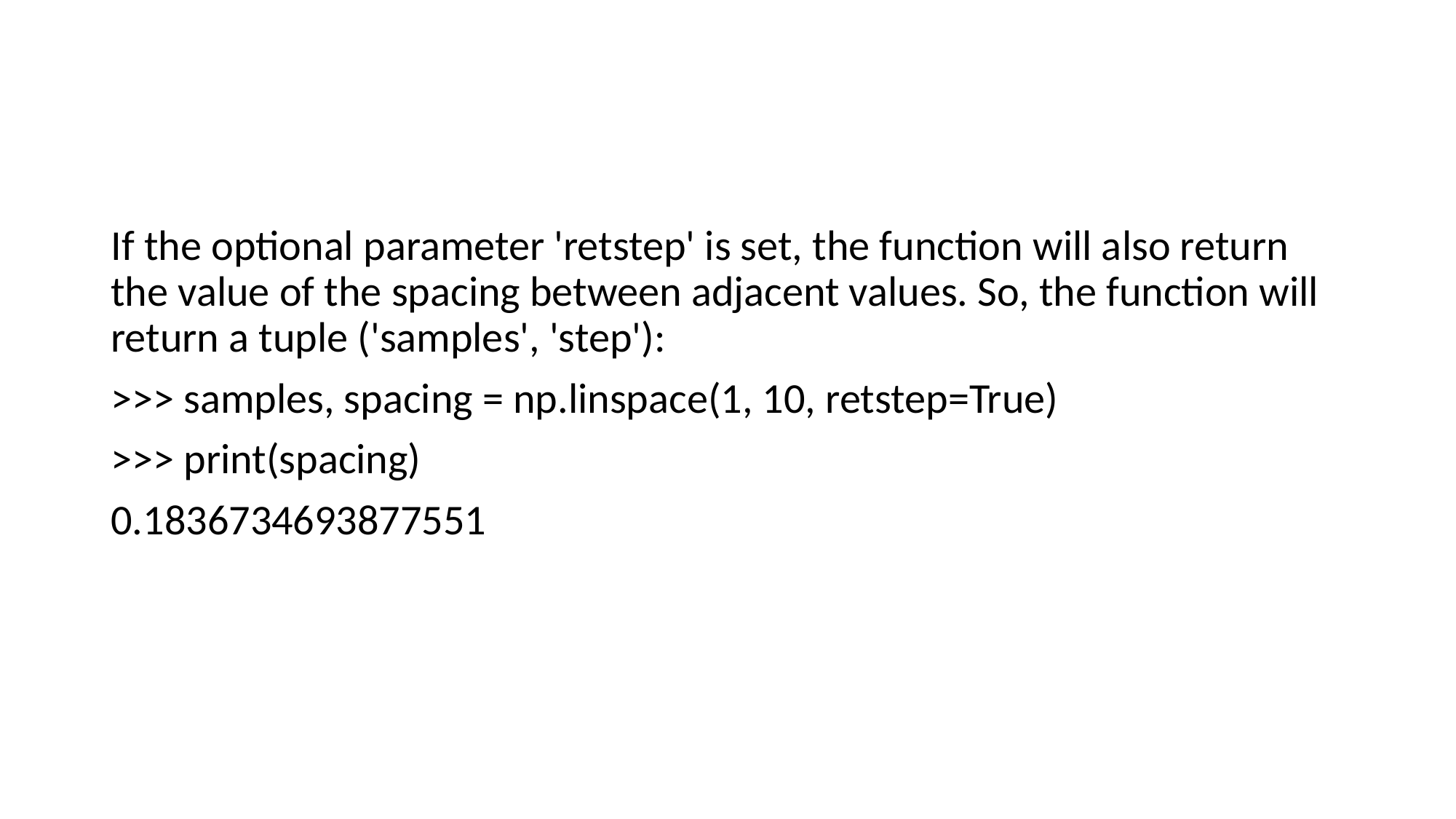

#
If the optional parameter 'retstep' is set, the function will also return the value of the spacing between adjacent values. So, the function will return a tuple ('samples', 'step'):
>>> samples, spacing = np.linspace(1, 10, retstep=True)
>>> print(spacing)
0.1836734693877551